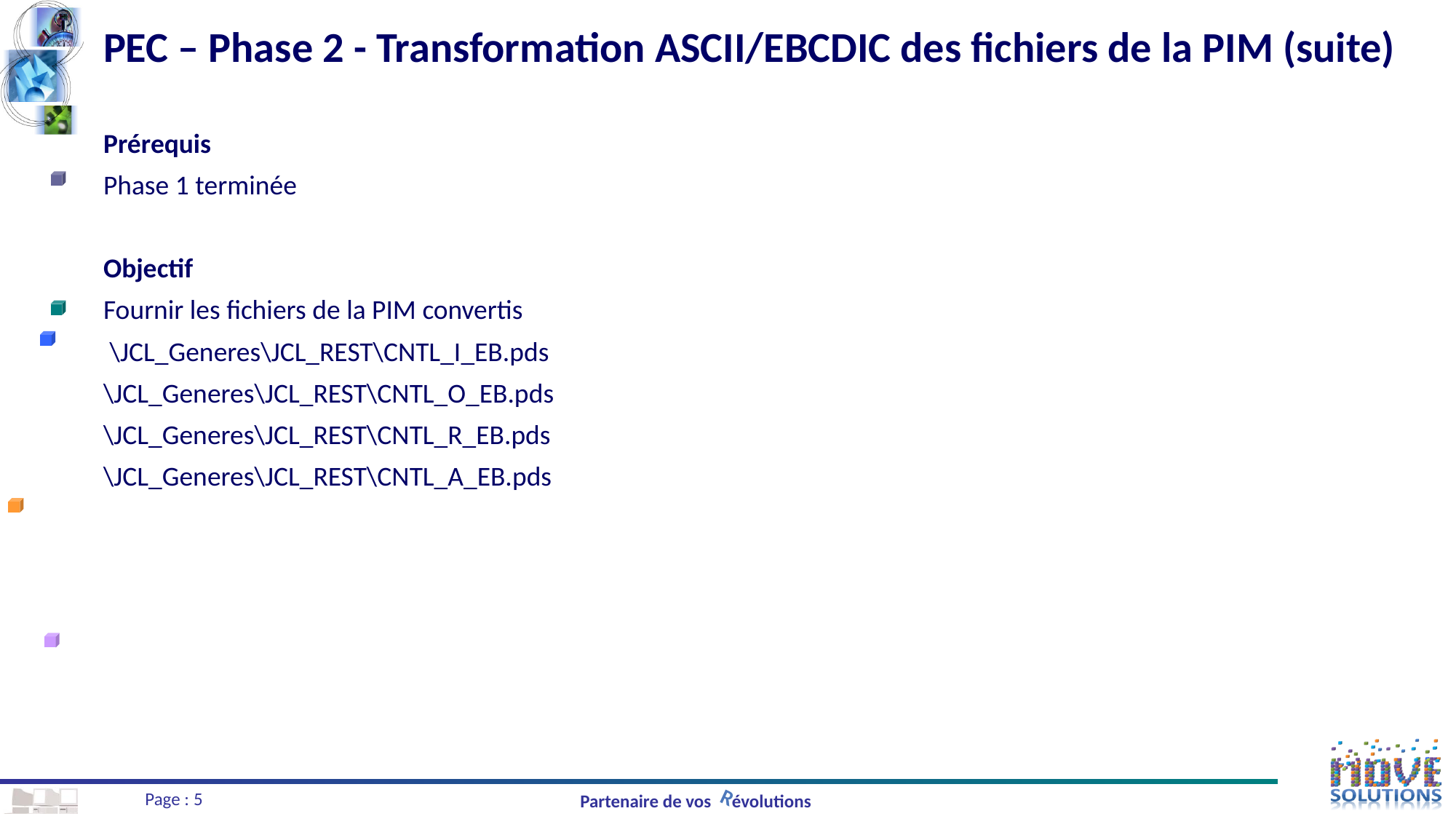

# PEC – Phase 2 - Transformation ASCII/EBCDIC des fichiers de la PIM (suite) Prérequis Phase 1 terminée Objectif Fournir les fichiers de la PIM convertis \JCL_Generes\JCL_REST\CNTL_I_EB.pds \JCL_Generes\JCL_REST\CNTL_O_EB.pds \JCL_Generes\JCL_REST\CNTL_R_EB.pds \JCL_Generes\JCL_REST\CNTL_A_EB.pds
Page : 5
Partenaire de vos     évolutions